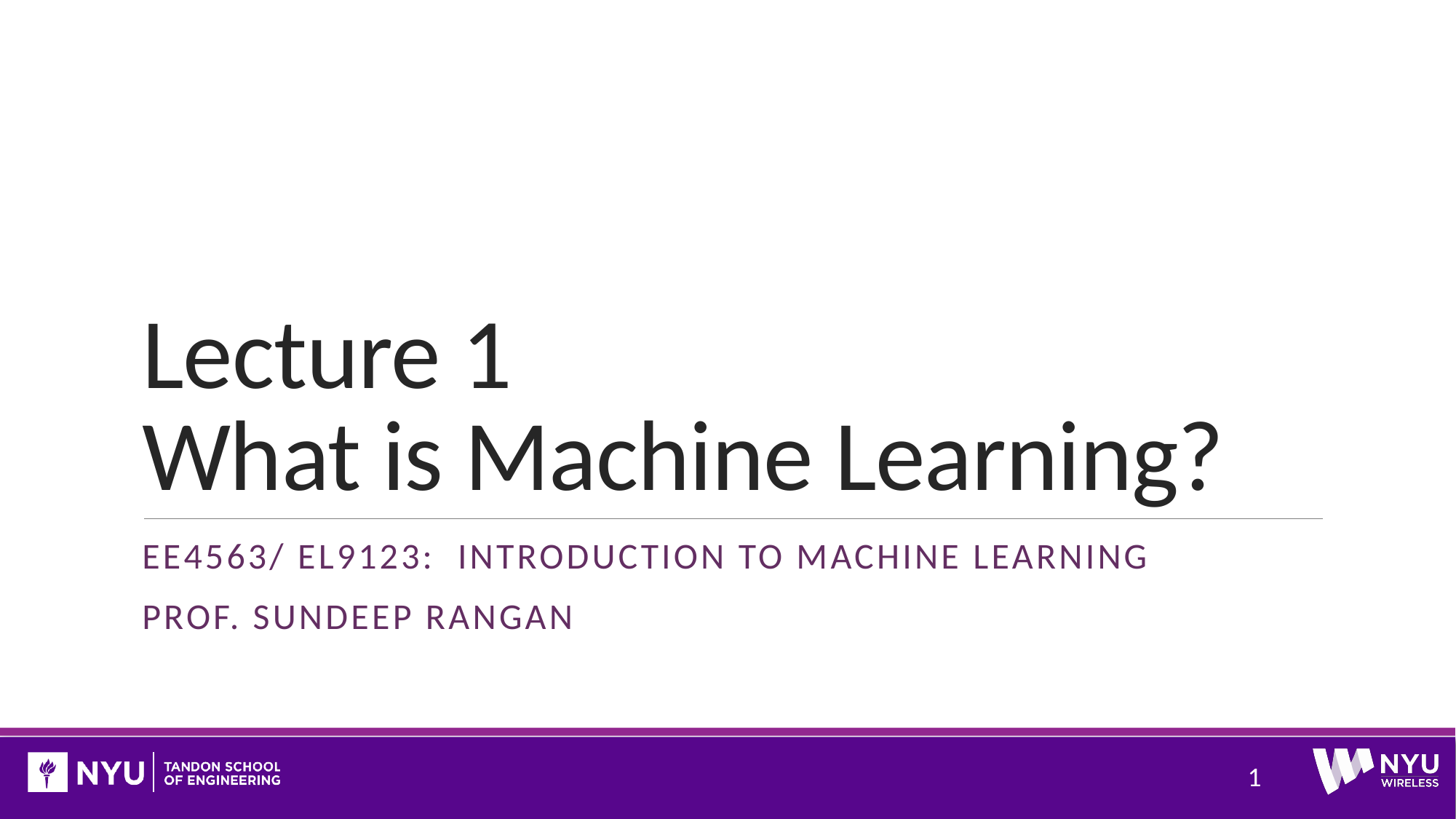

# Lecture 1 What is Machine Learning?
EE4563/ EL9123:  Introduction to machine learning
Prof. Sundeep rangan
1